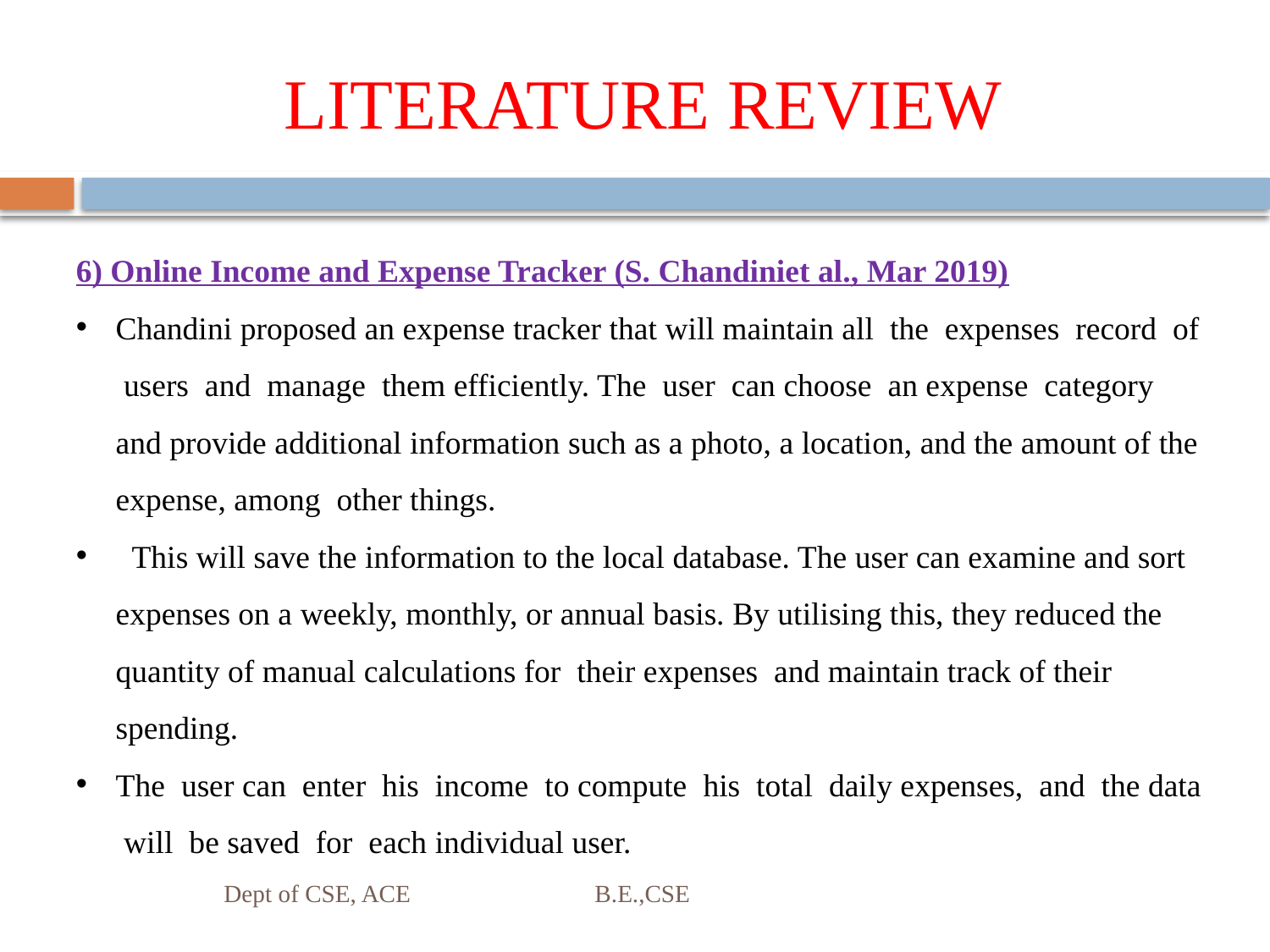

# LITERATURE REVIEW
6) Online Income and Expense Tracker (S. Chandiniet al., Mar 2019)
Chandini proposed an expense tracker that will maintain all  the  expenses  record  of  users  and  manage  them efficiently. The  user  can choose  an expense  category and provide additional information such as a photo, a location, and the amount of the expense, among  other things.
  This will save the information to the local database. The user can examine and sort expenses on a weekly, monthly, or annual basis. By utilising this, they reduced the quantity of manual calculations for  their expenses  and maintain track of their spending.
The  user can  enter  his  income  to compute  his  total  daily expenses,  and  the data  will  be saved  for  each individual user.
Dept of CSE, ACE                              B.E.,CSE